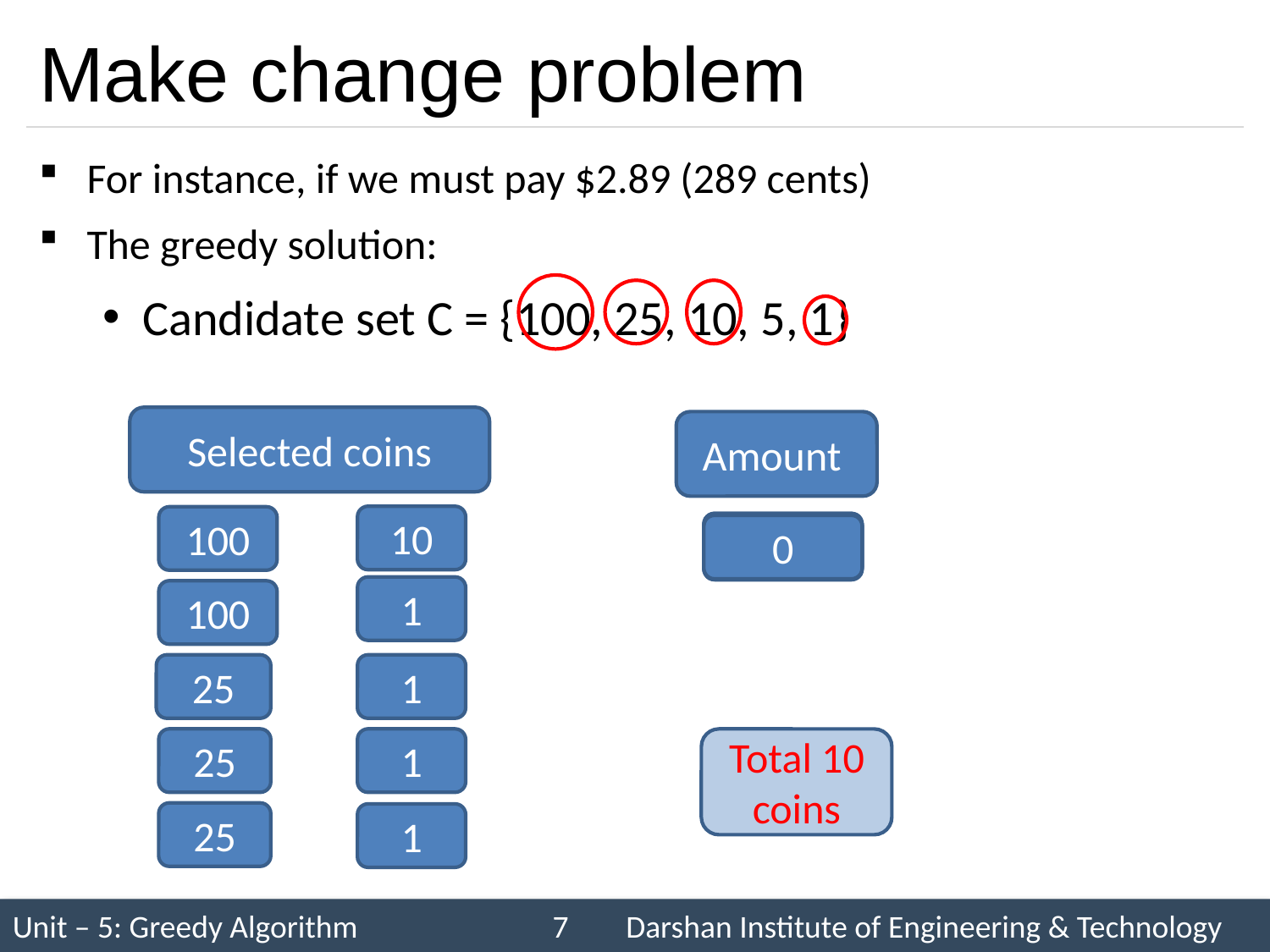

# Make change problem
For instance, if we must pay $2.89 (289 cents)
The greedy solution:
Candidate set C = {100, 25, 10, 5, 1}

Selected coins
Amount
10
100
289
189
0
89
14
1
100
25
1
25
1
Total 10 coins
25
1